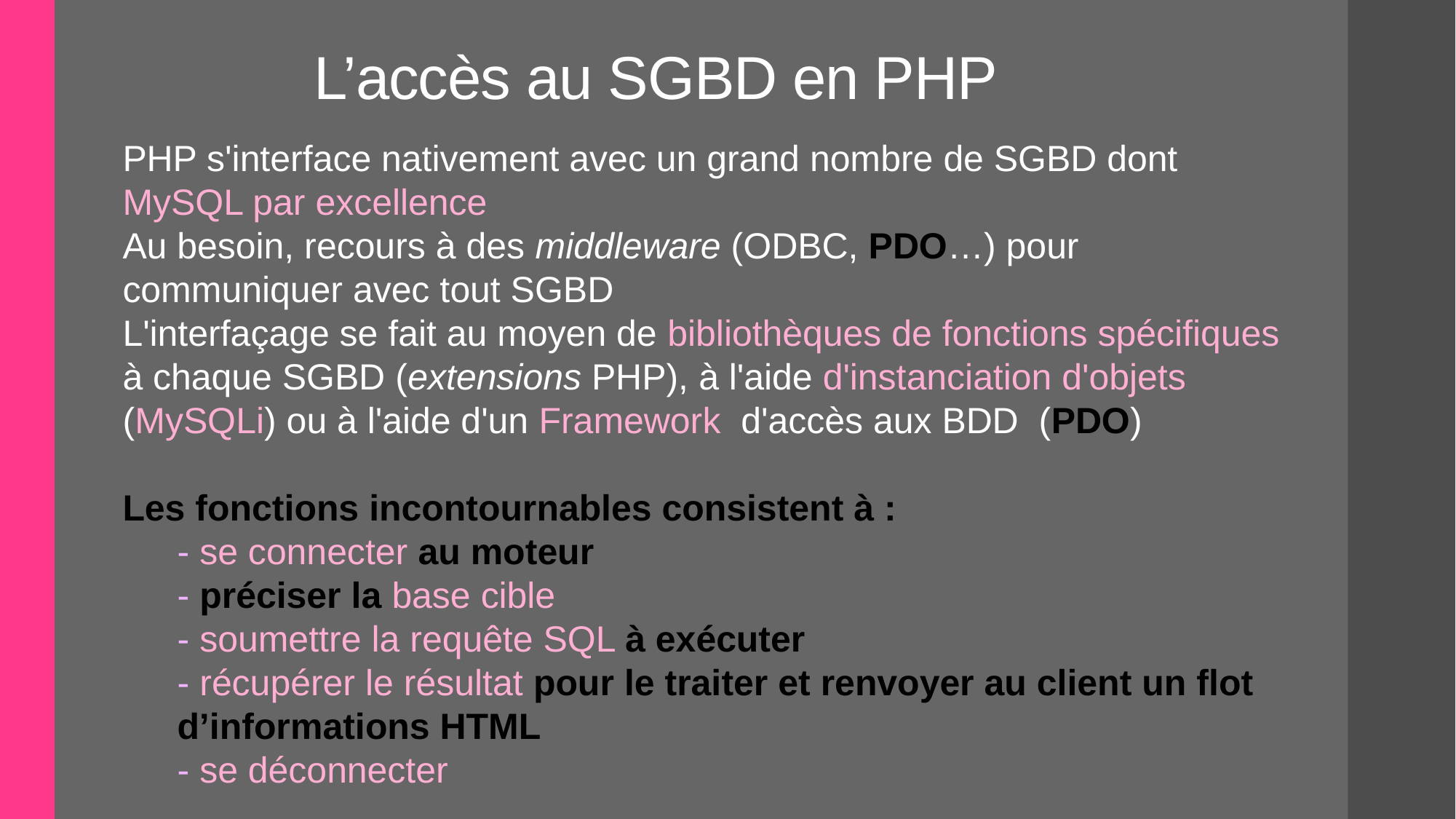

# L’accès au SGBD en PHP
PHP s'interface nativement avec un grand nombre de SGBD dont MySQL par excellence
Au besoin, recours à des middleware (ODBC, PDO…) pour communiquer avec tout SGBD
L'interfaçage se fait au moyen de bibliothèques de fonctions spécifiques à chaque SGBD (extensions PHP), à l'aide d'instanciation d'objets (MySQLi) ou à l'aide d'un Framework  d'accès aux BDD  (PDO)
Les fonctions incontournables consistent à :
- se connecter au moteur
- préciser la base cible
- soumettre la requête SQL à exécuter
- récupérer le résultat pour le traiter et renvoyer au client un flot d’informations HTML
- se déconnecter